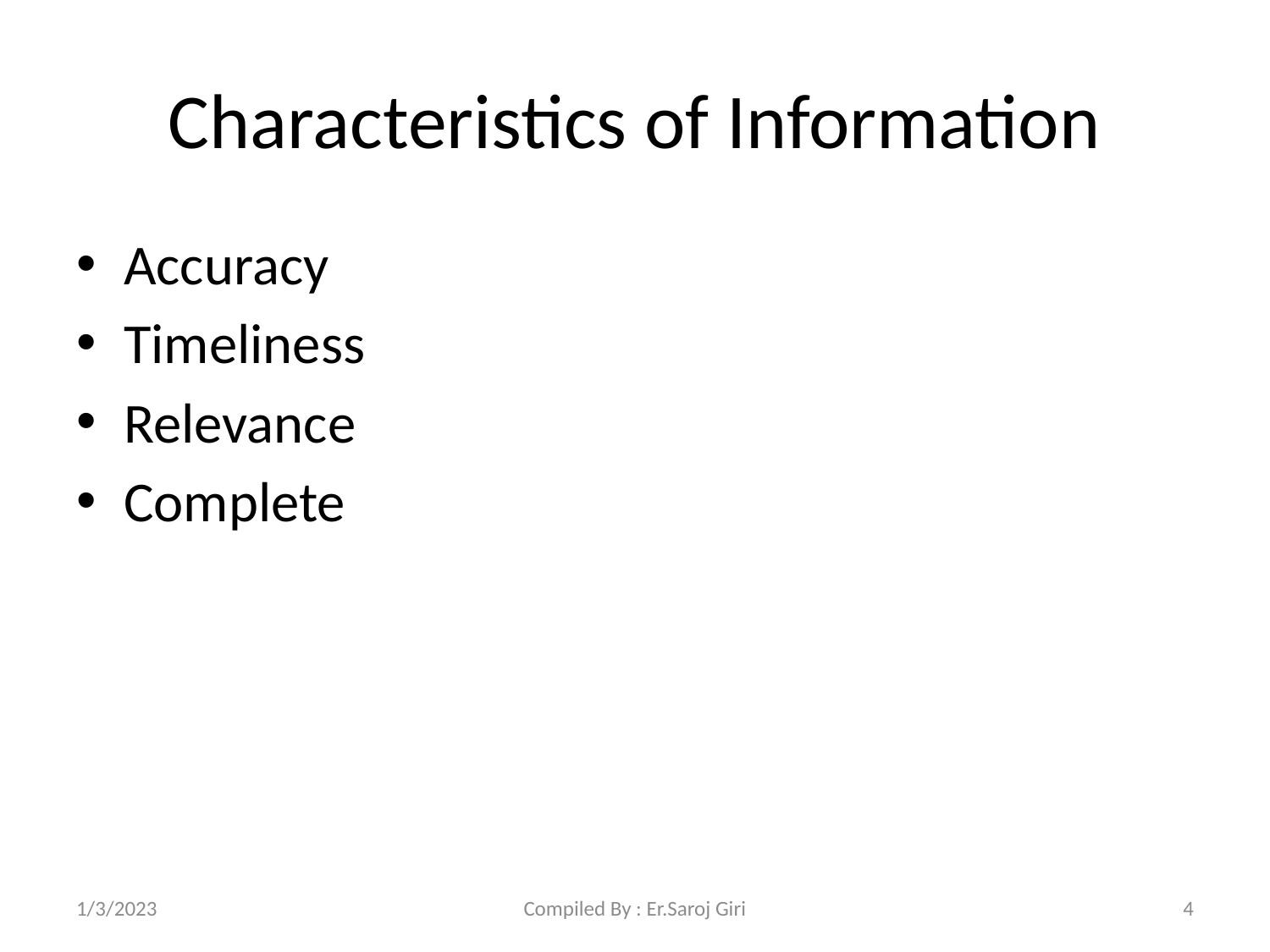

# Characteristics of Information
Accuracy
Timeliness
Relevance
Complete
1/3/2023
Compiled By : Er.Saroj Giri
4